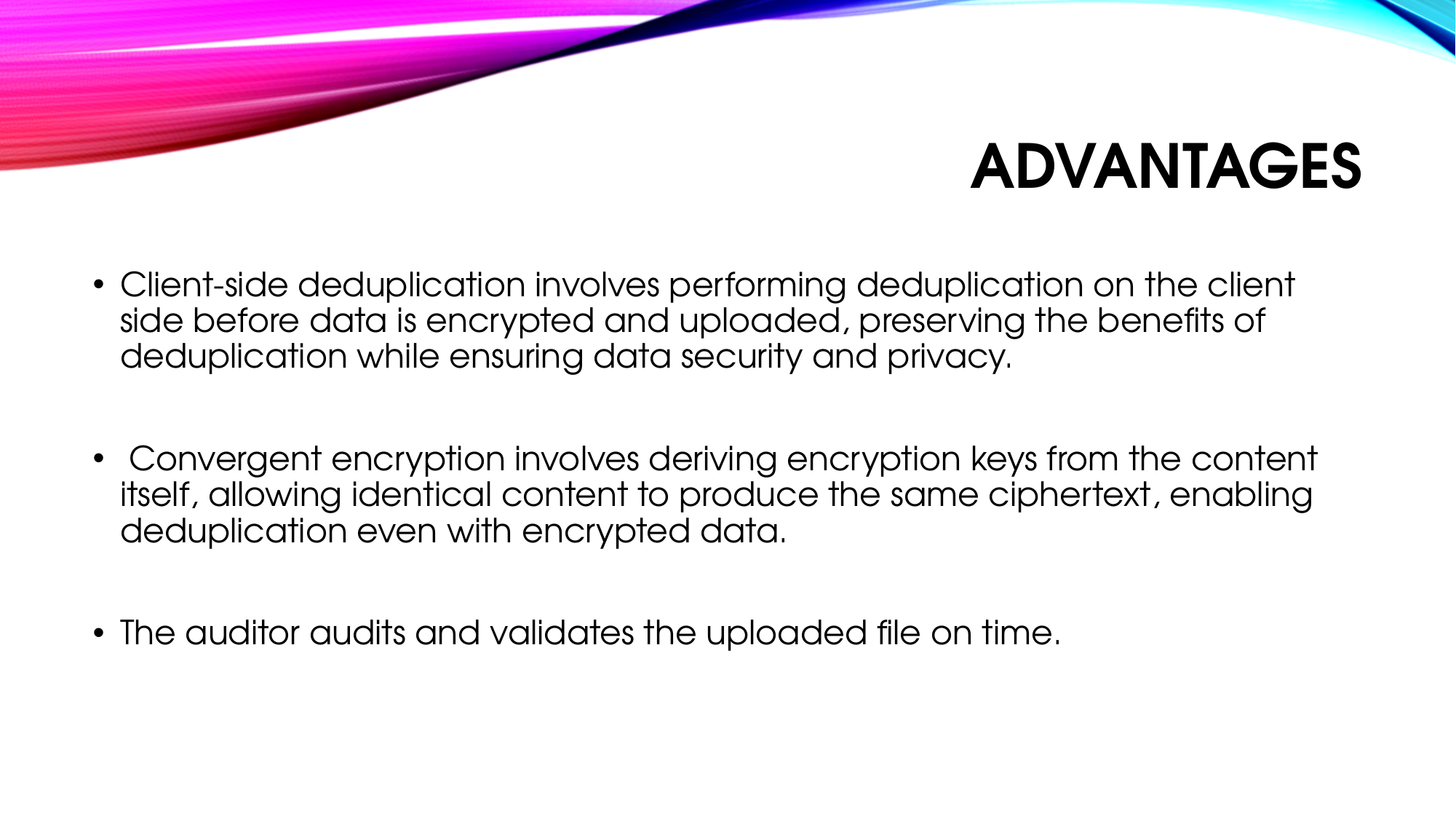

# advantages
Client-side deduplication involves performing deduplication on the client side before data is encrypted and uploaded, preserving the benefits of deduplication while ensuring data security and privacy.

 Convergent encryption involves deriving encryption keys from the content itself, allowing identical content to produce the same ciphertext, enabling deduplication even with encrypted data.

The auditor audits and validates the uploaded file on time.